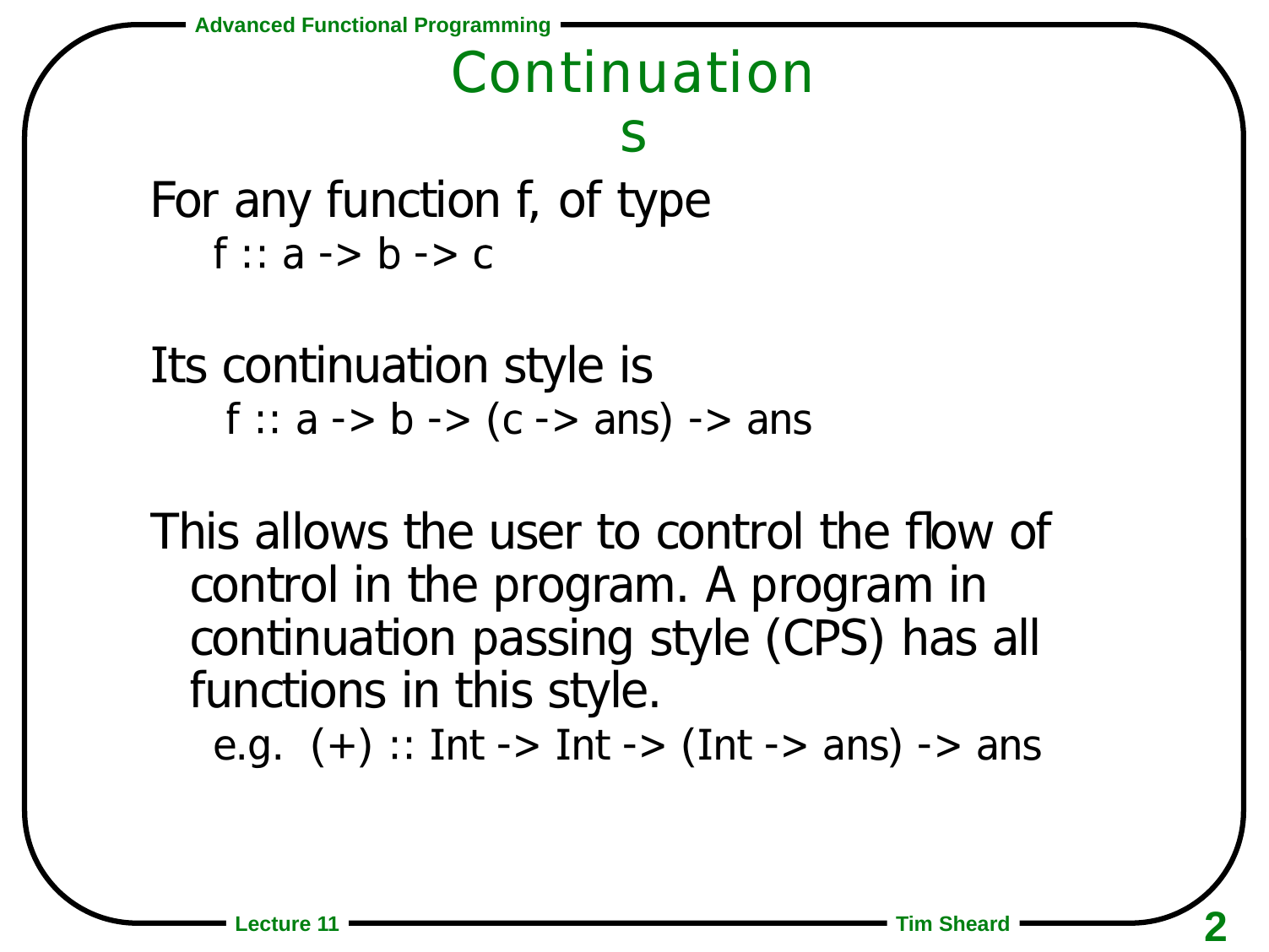

# Continuations
For any function f, of type
f :: a -> b -> c

Its continuation style is
 f :: a -> b -> (c -> ans) -> ans

This allows the user to control the flow of control in the program. A program in continuation passing style (CPS) has all functions in this style.
e.g.  (+) :: Int -> Int -> (Int -> ans) -> ans